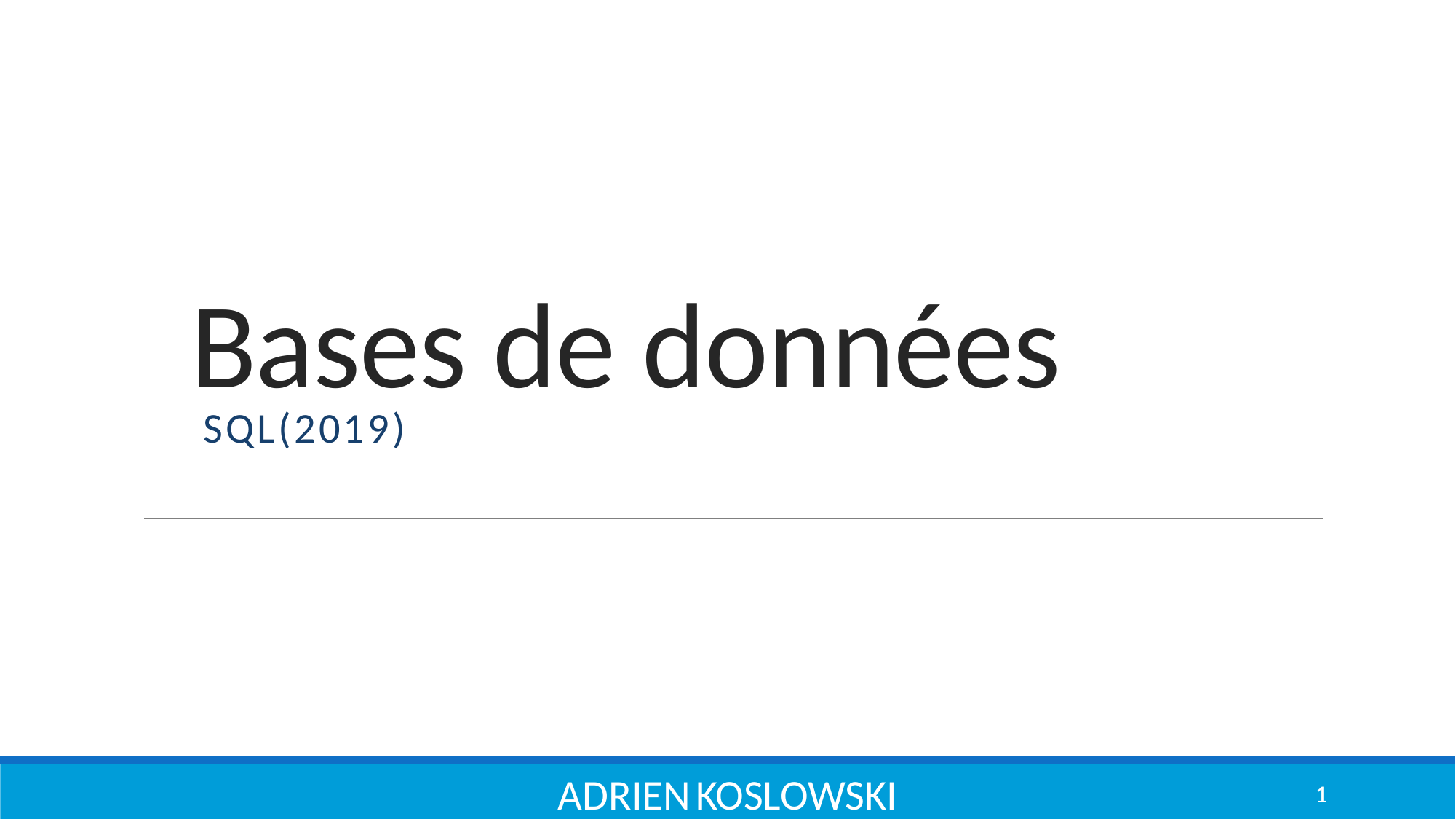

# Bases de données
 SQL(2019)
Adrien KOSLOWSKI
1